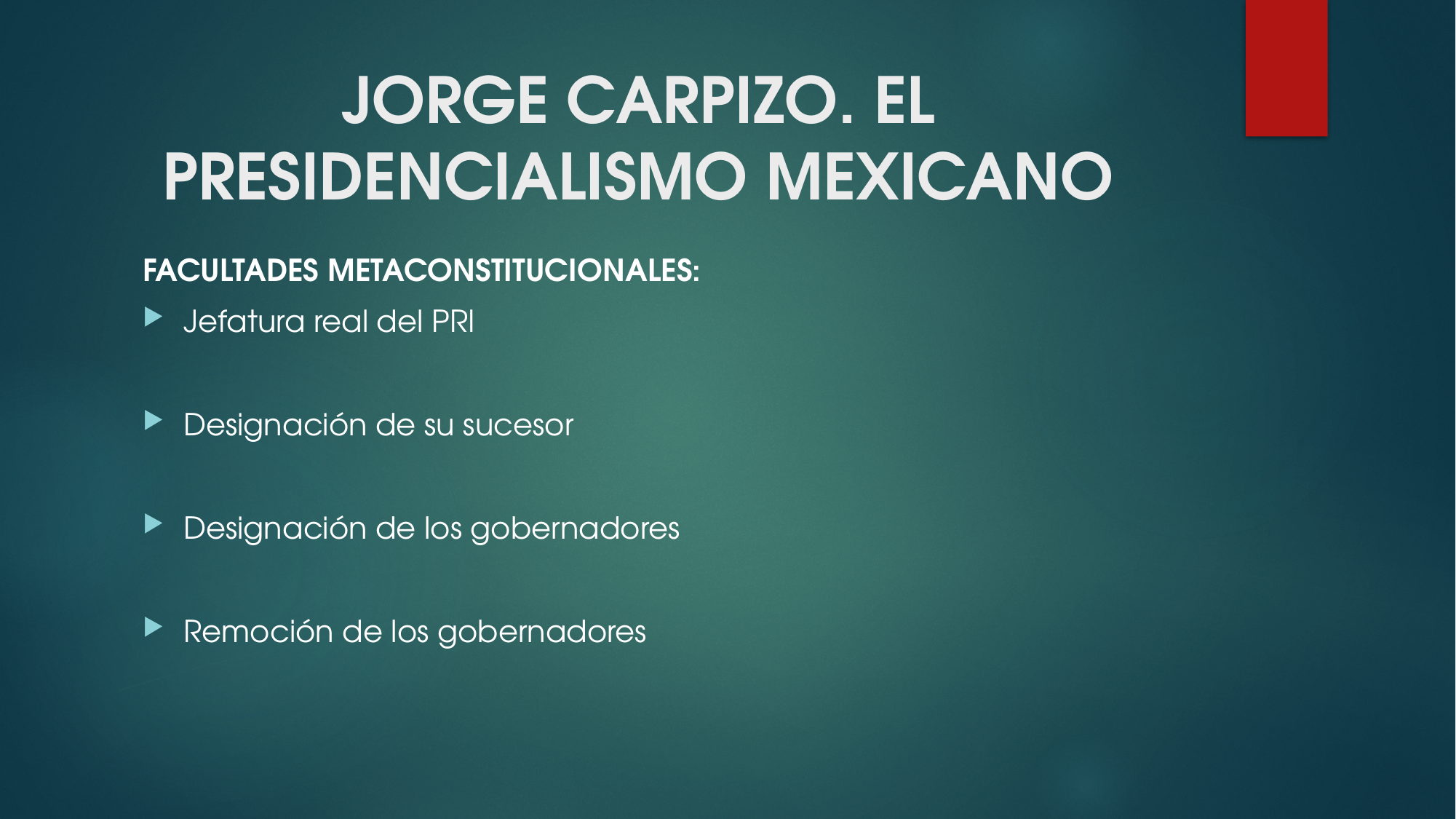

# JORGE CARPIZO. EL PRESIDENCIALISMO MEXICANO
FACULTADES METACONSTITUCIONALES:
Jefatura real del PRI

Designación de su sucesor

Designación de los gobernadores

Remoción de los gobernadores